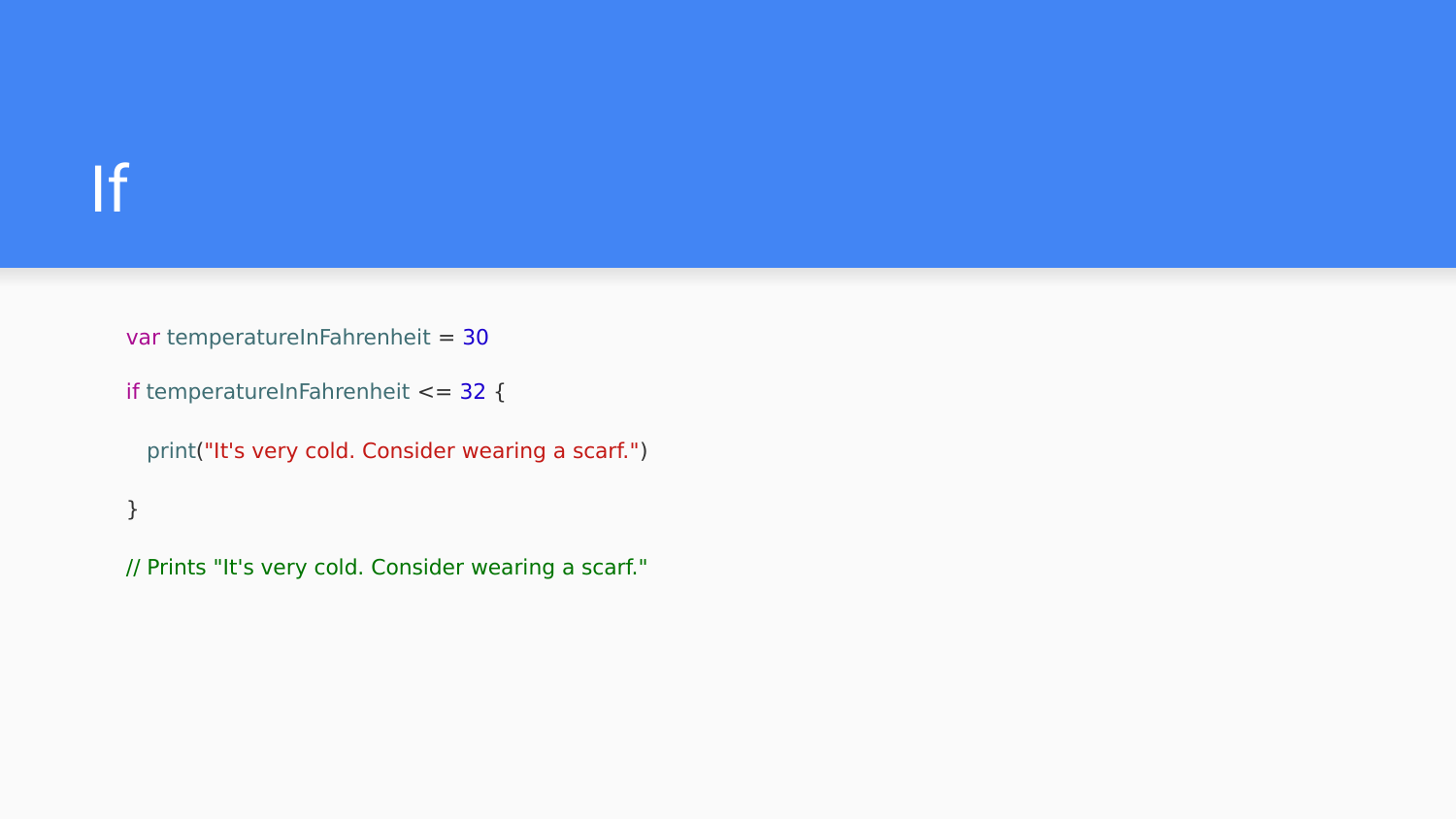

# If
var temperatureInFahrenheit = 30
if temperatureInFahrenheit <= 32 {
   print("It's very cold. Consider wearing a scarf.")
}
// Prints "It's very cold. Consider wearing a scarf."